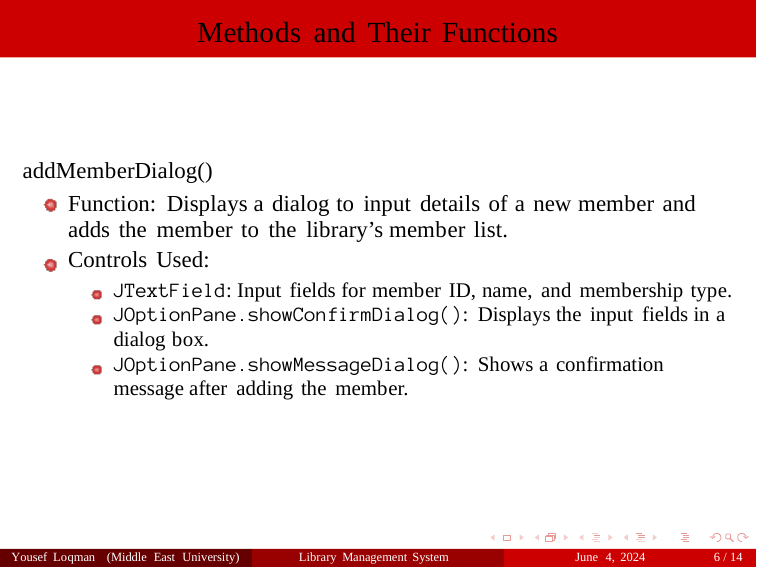

Methods and Their Functions
addMemberDialog()
Function: Displays a dialog to input details of a new member and adds the member to the library’s member list.
Controls Used:
JTextField: Input fields for member ID, name, and membership type. JOptionPane.showConfirmDialog(): Displays the input fields in a dialog box.
JOptionPane.showMessageDialog(): Shows a confirmation message after adding the member.

Yousef Loqman   (Middle  East  University)
Library Management System
June  4, 2024
6 / 14